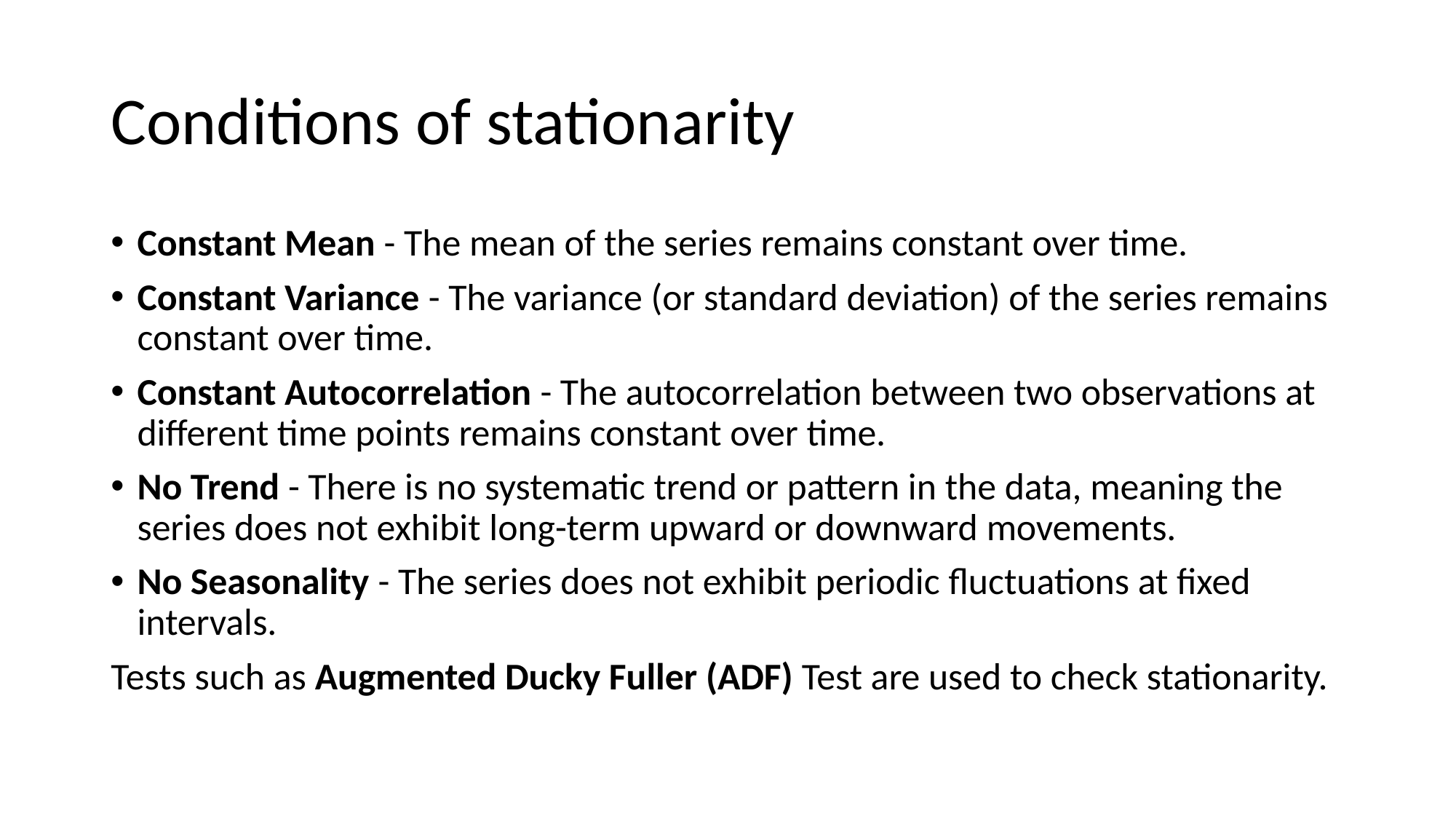

# Conditions of stationarity
Constant Mean - The mean of the series remains constant over time.
Constant Variance - The variance (or standard deviation) of the series remains constant over time.
Constant Autocorrelation - The autocorrelation between two observations at different time points remains constant over time.
No Trend - There is no systematic trend or pattern in the data, meaning the series does not exhibit long-term upward or downward movements.
No Seasonality - The series does not exhibit periodic fluctuations at fixed intervals.
Tests such as Augmented Ducky Fuller (ADF) Test are used to check stationarity.